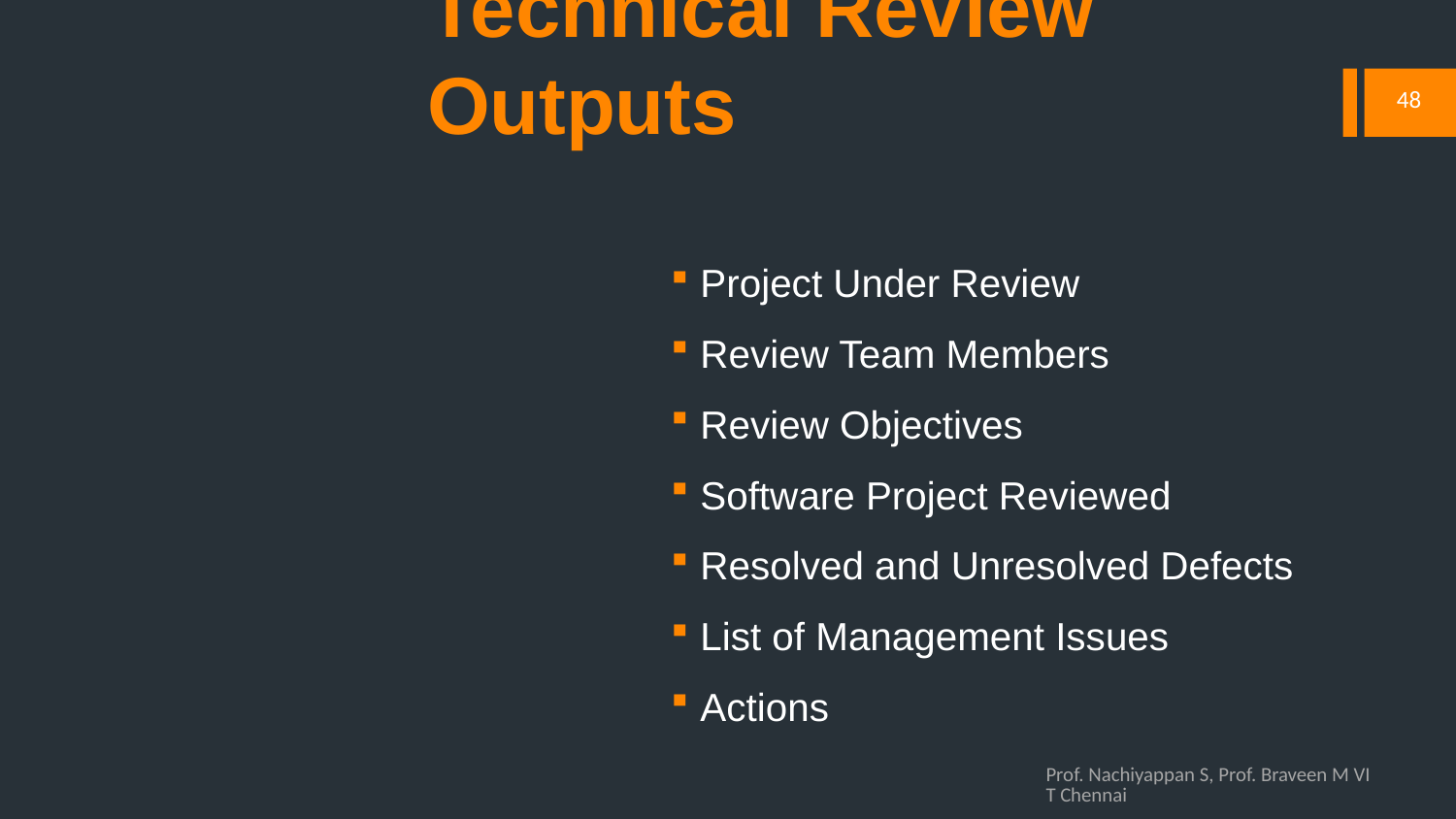

# Technical Review Outputs
48
Project Under Review
Review Team Members
Review Objectives
Software Project Reviewed
Resolved and Unresolved Defects
List of Management Issues
Actions
Prof. Nachiyappan S, Prof. Braveen M VIT Chennai